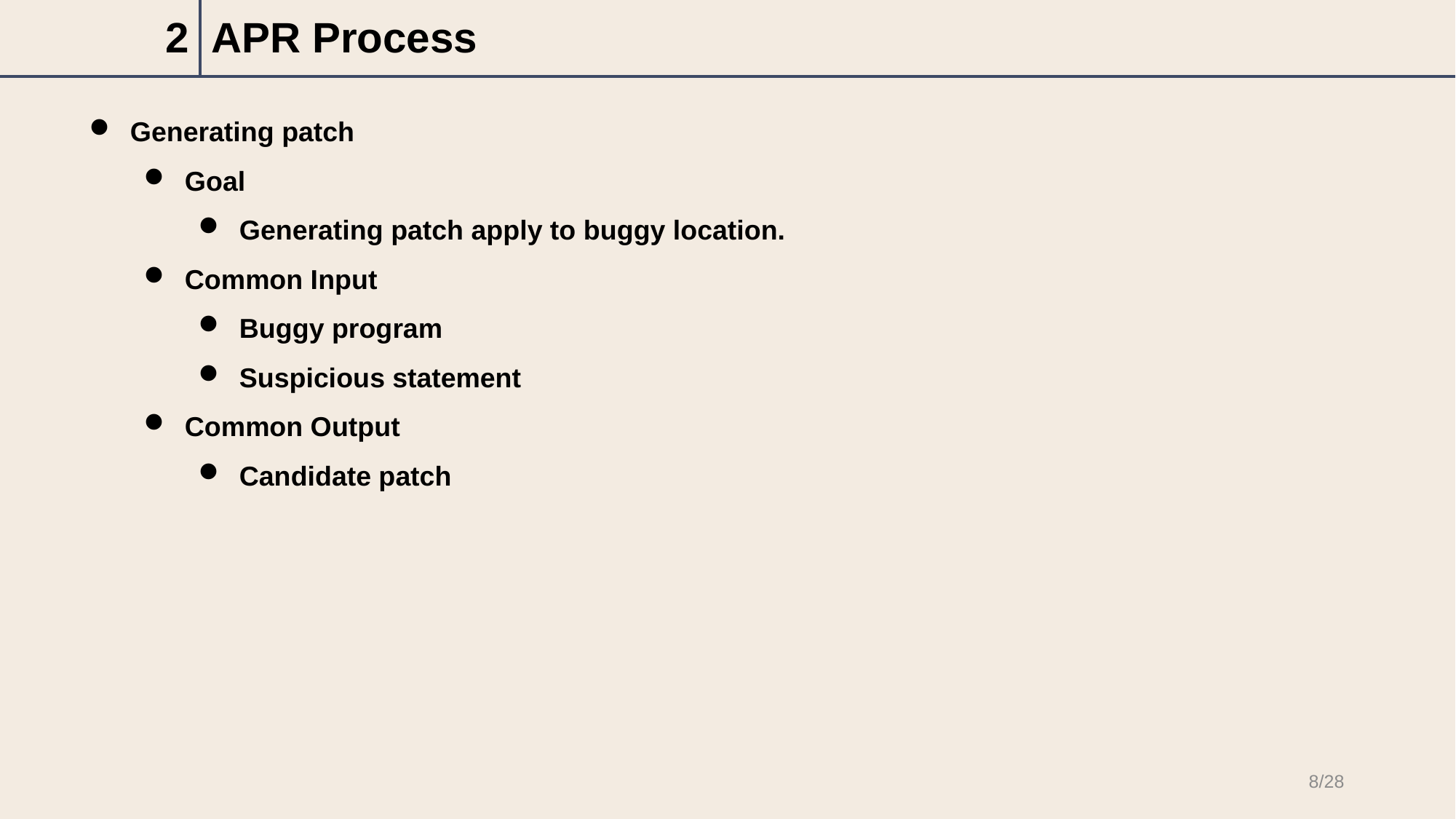

| 2 | APR Process |
| --- | --- |
Generating patch
Goal
Generating patch apply to buggy location.
Common Input
Buggy program
Suspicious statement
Common Output
Candidate patch
8/28